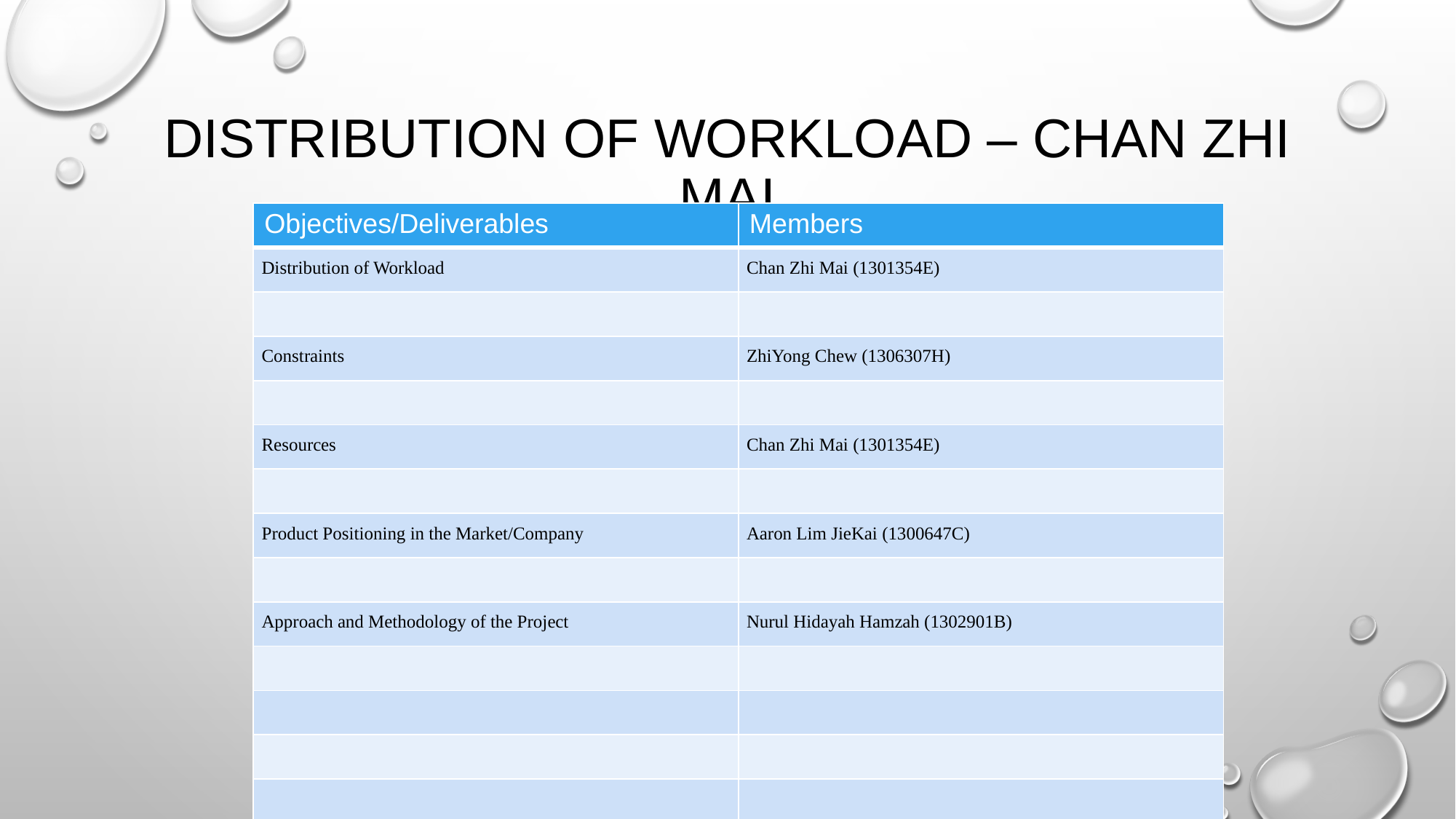

# Distribution of workload – chan zhi mai
| Objectives/Deliverables | Members |
| --- | --- |
| Distribution of Workload | Chan Zhi Mai (1301354E) |
|  |  |
| Constraints | ZhiYong Chew (1306307H) |
|  |  |
| Resources | Chan Zhi Mai (1301354E) |
|  |  |
| Product Positioning in the Market/Company | Aaron Lim JieKai (1300647C) |
|  |  |
| Approach and Methodology of the Project | Nurul Hidayah Hamzah (1302901B) |
|  |  |
|  |  |
|  |  |
|  |  |